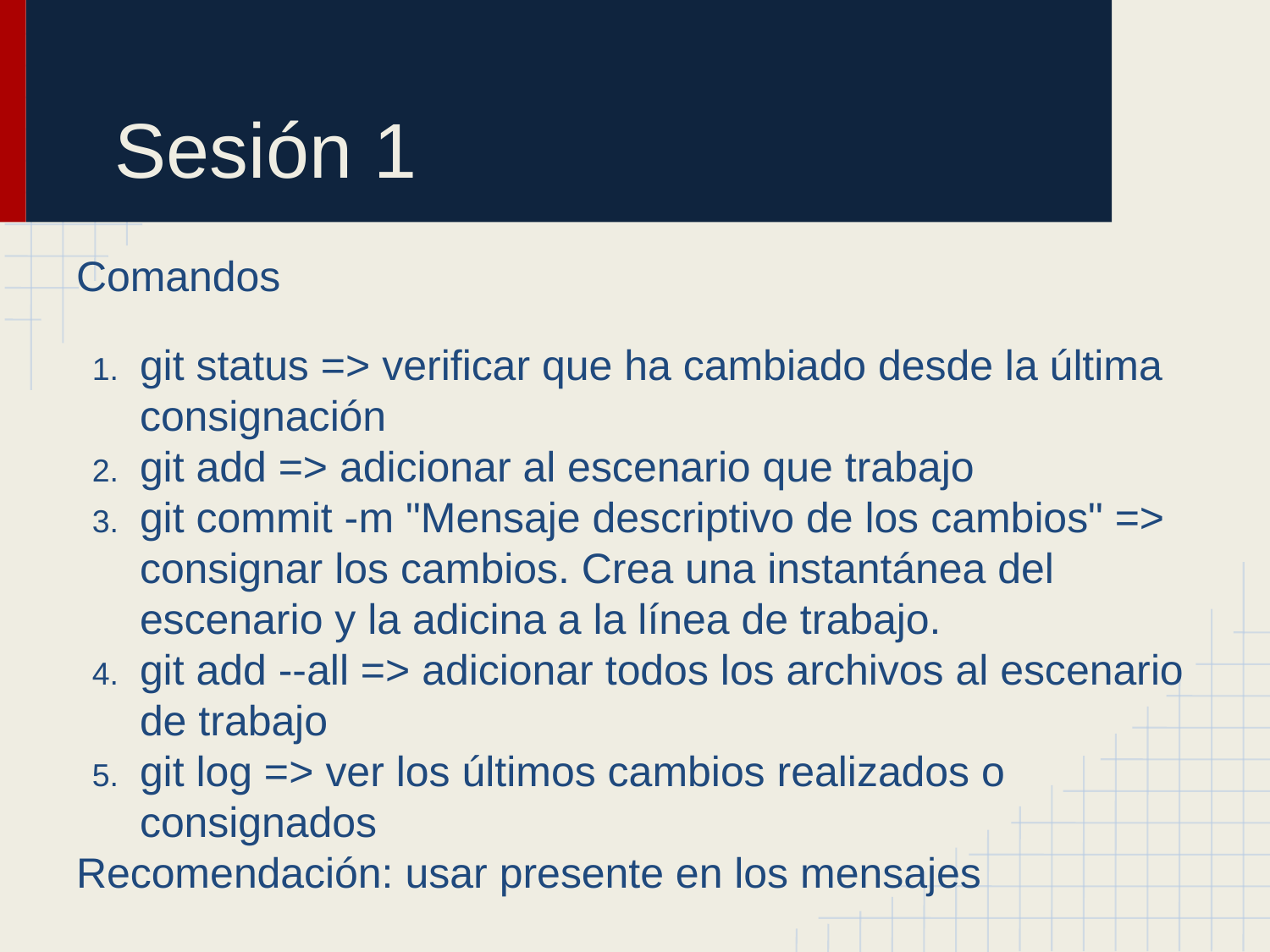

# Sesión 1
Comandos

git status => verificar que ha cambiado desde la última consignación
git add => adicionar al escenario que trabajo
git commit -m "Mensaje descriptivo de los cambios" => consignar los cambios. Crea una instantánea del escenario y la adicina a la línea de trabajo.
git add --all => adicionar todos los archivos al escenario de trabajo
git log => ver los últimos cambios realizados o consignados
Recomendación: usar presente en los mensajes